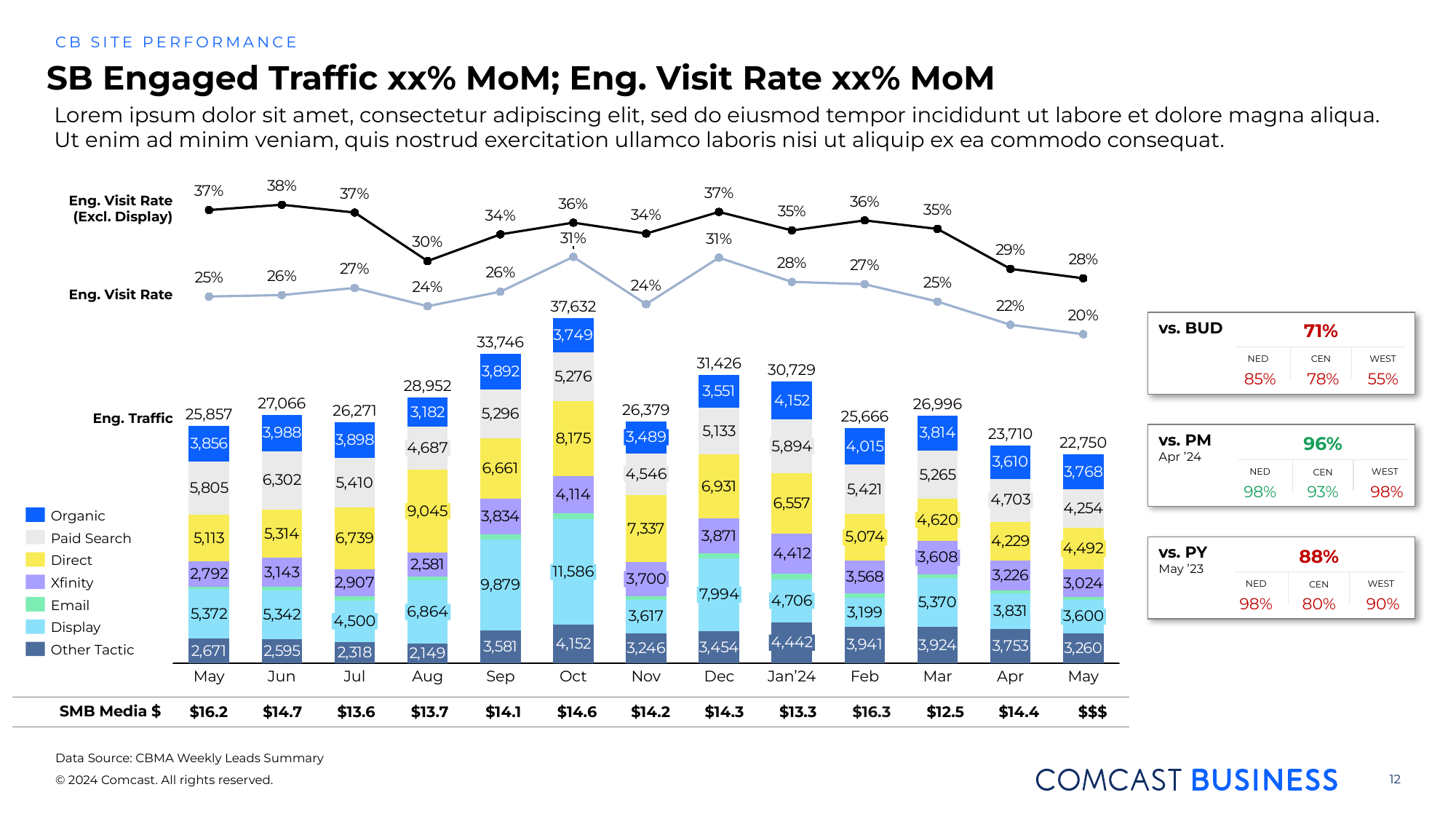

CB Site Performance
# SB Engaged Traffic xx% MoM; Eng. Visit Rate xx% MoM
Lorem ipsum dolor sit amet, consectetur adipiscing elit, sed do eiusmod tempor incididunt ut labore et dolore magna aliqua. Ut enim ad minim veniam, quis nostrud exercitation ullamco laboris nisi ut aliquip ex ea commodo consequat.

### Chart

| Category |  |  |  |  |  |  |  |  |  |
|---|---|---|---|---|---|---|---|---|---|
Eng. Visit Rate (Excl. Display)
Eng. Visit Rate
37,632
71%
NED
WEST
CEN
 85%
 78%
55%
vs. BUD
33,746
31,426
30,729
28,952
27,066
26,996
26,379
26,271
25,857
25,666
Eng. Traffic
96%
NED
WEST
CEN
98%
93%
 98%
vs. PM
Apr ’24
23,710
3,489
22,750
5,894
4,687
4,546
4,703
9,045
Organic

4,620
5,074
Paid Search

88%
NED
WEST
CEN
98%
80%
 90%
vs. PY
May ’23
4,492
3,608
Direct

11,586
3,700
Xfinity

7,994
4,706
Email

6,864
3,600
4,500
Display

4,442
Other Tactic

May
Jun
Jul
Aug
Sep
Oct
Nov
Dec
Jan’24
Feb
Mar
Apr
May
| SMB Media $ | $16.2 | $14.7 | $13.6 | $13.7 | $14.1 | $14.6 | $14.2 | $14.3 | $13.3 | $16.3 | $12.5 | $14.4 | $$$ |
| --- | --- | --- | --- | --- | --- | --- | --- | --- | --- | --- | --- | --- | --- |
Data Source: CBMA Weekly Leads Summary